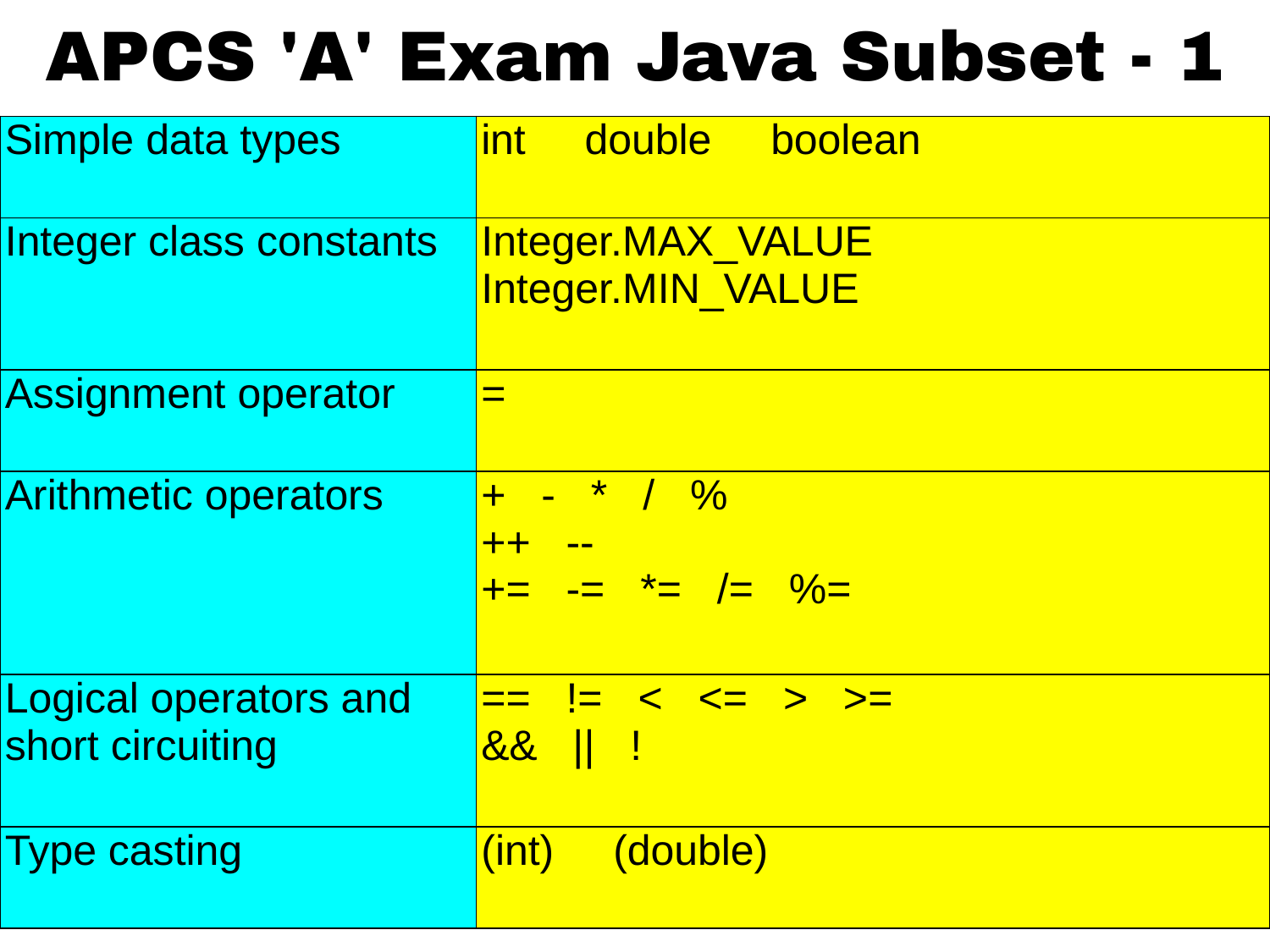

# APCS 'A' Exam Java Subset - 1

| Simple data types | int double boolean |
| --- | --- |
| Integer class constants | Integer.MAX\_VALUE Integer.MIN\_VALUE |
| Assignment operator | = |
| Arithmetic operators | + - \* / % ++ -- += -= \*= /= %= |
| Logical operators and short circuiting | == != < <= > >= && || ! |
| Type casting | (int) (double) |